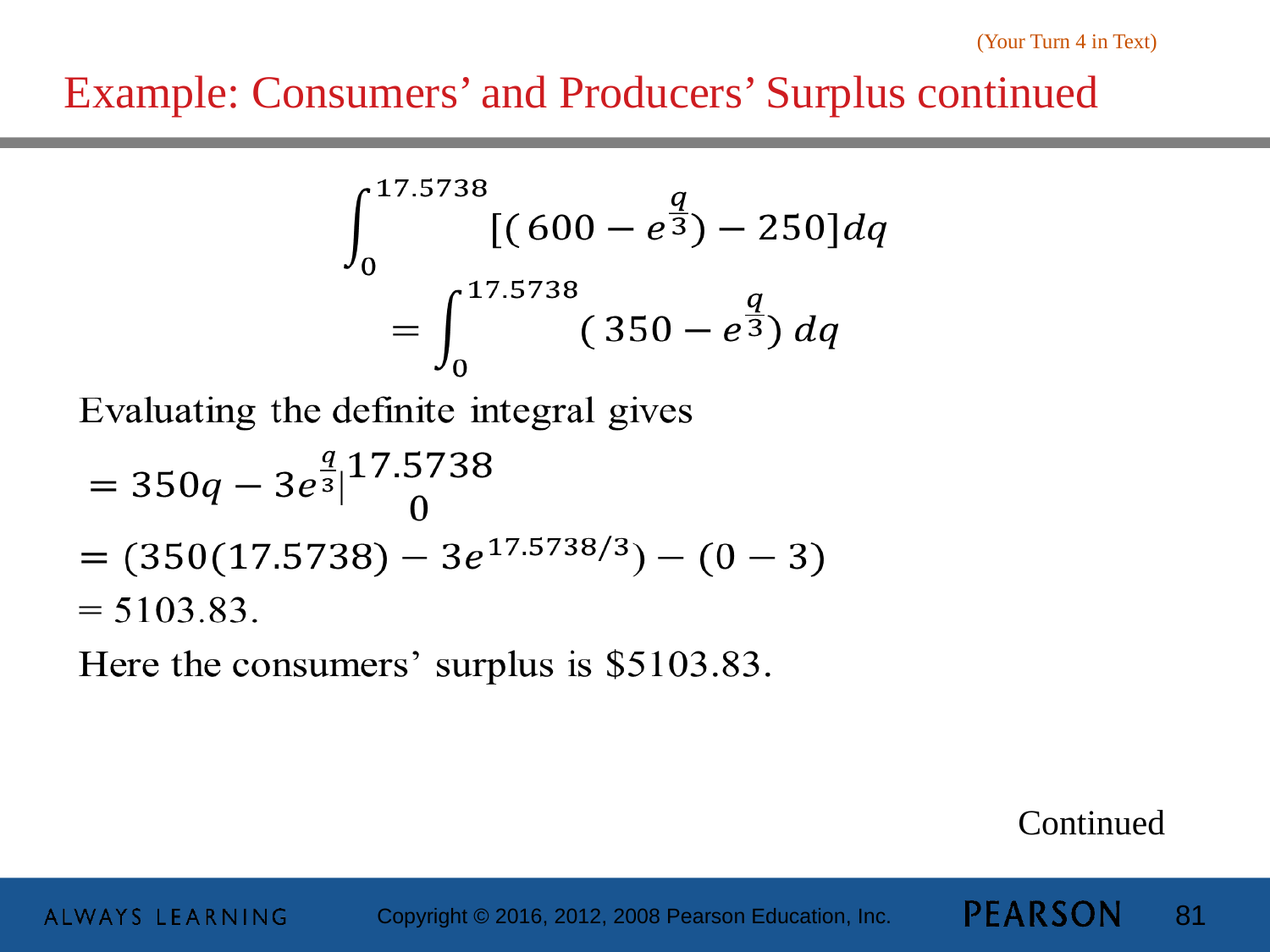

(Your Turn 4 in Text)
# Example: Consumers’ and Producers’ Surplus continued

Continued